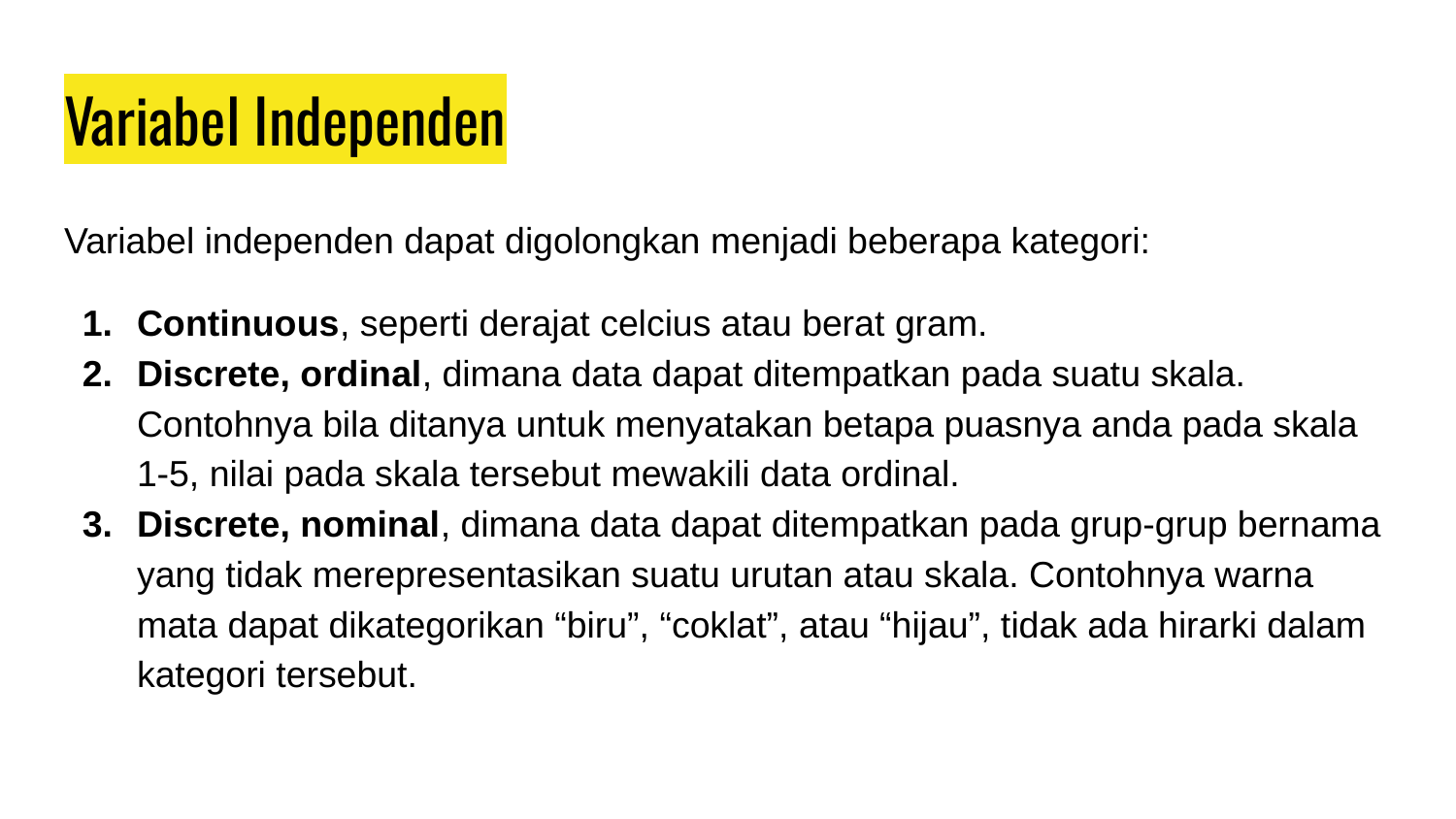

# Variabel Independen
Variabel independen dapat digolongkan menjadi beberapa kategori:
Continuous, seperti derajat celcius atau berat gram.
Discrete, ordinal, dimana data dapat ditempatkan pada suatu skala. Contohnya bila ditanya untuk menyatakan betapa puasnya anda pada skala 1-5, nilai pada skala tersebut mewakili data ordinal.
Discrete, nominal, dimana data dapat ditempatkan pada grup-grup bernama yang tidak merepresentasikan suatu urutan atau skala. Contohnya warna mata dapat dikategorikan “biru”, “coklat”, atau “hijau”, tidak ada hirarki dalam kategori tersebut.